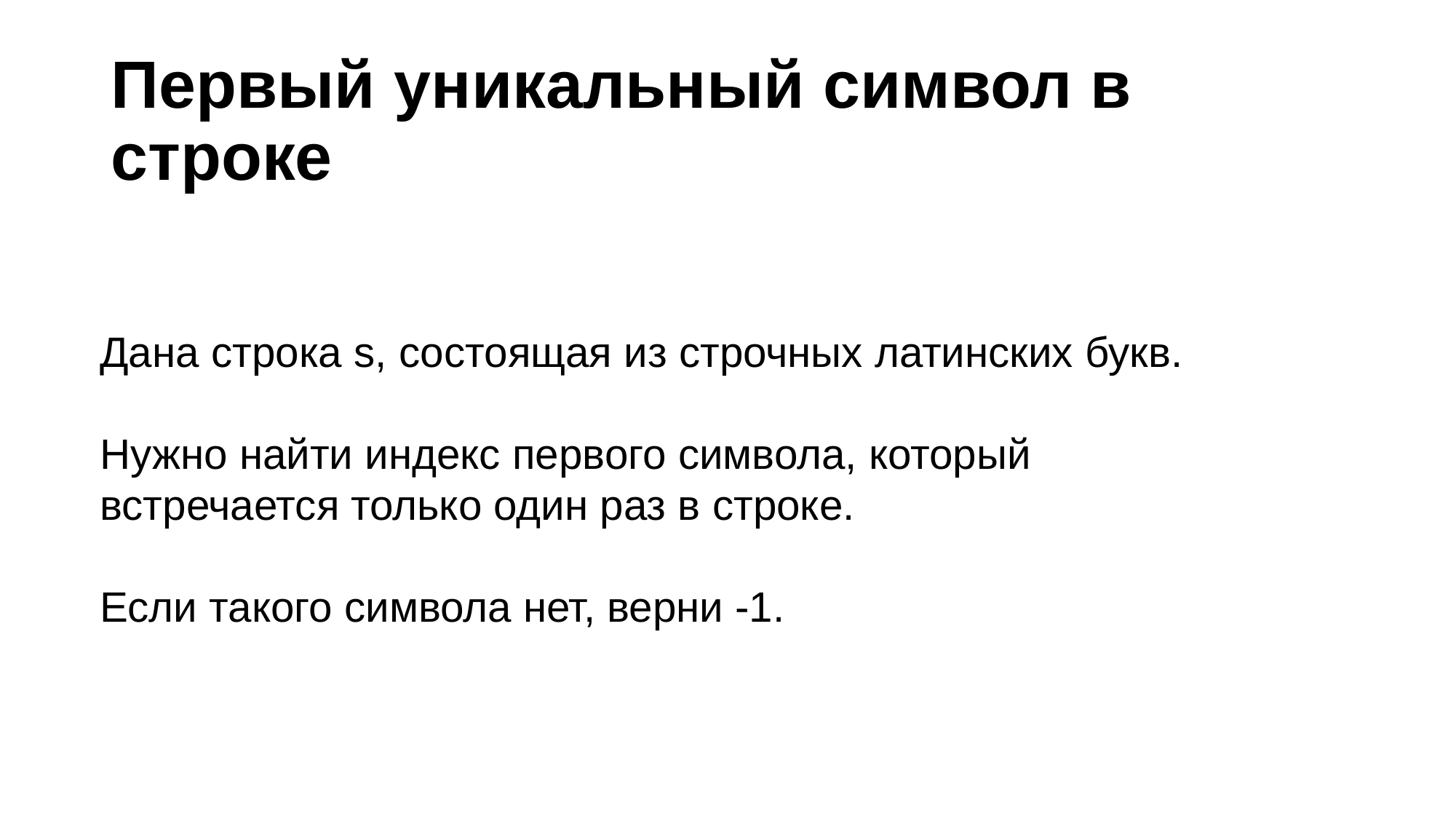

# Первый уникальный символ в строке
Дана строка s, состоящая из строчных латинских букв.
Нужно найти индекс первого символа, который встречается только один раз в строке.
Если такого символа нет, верни -1.